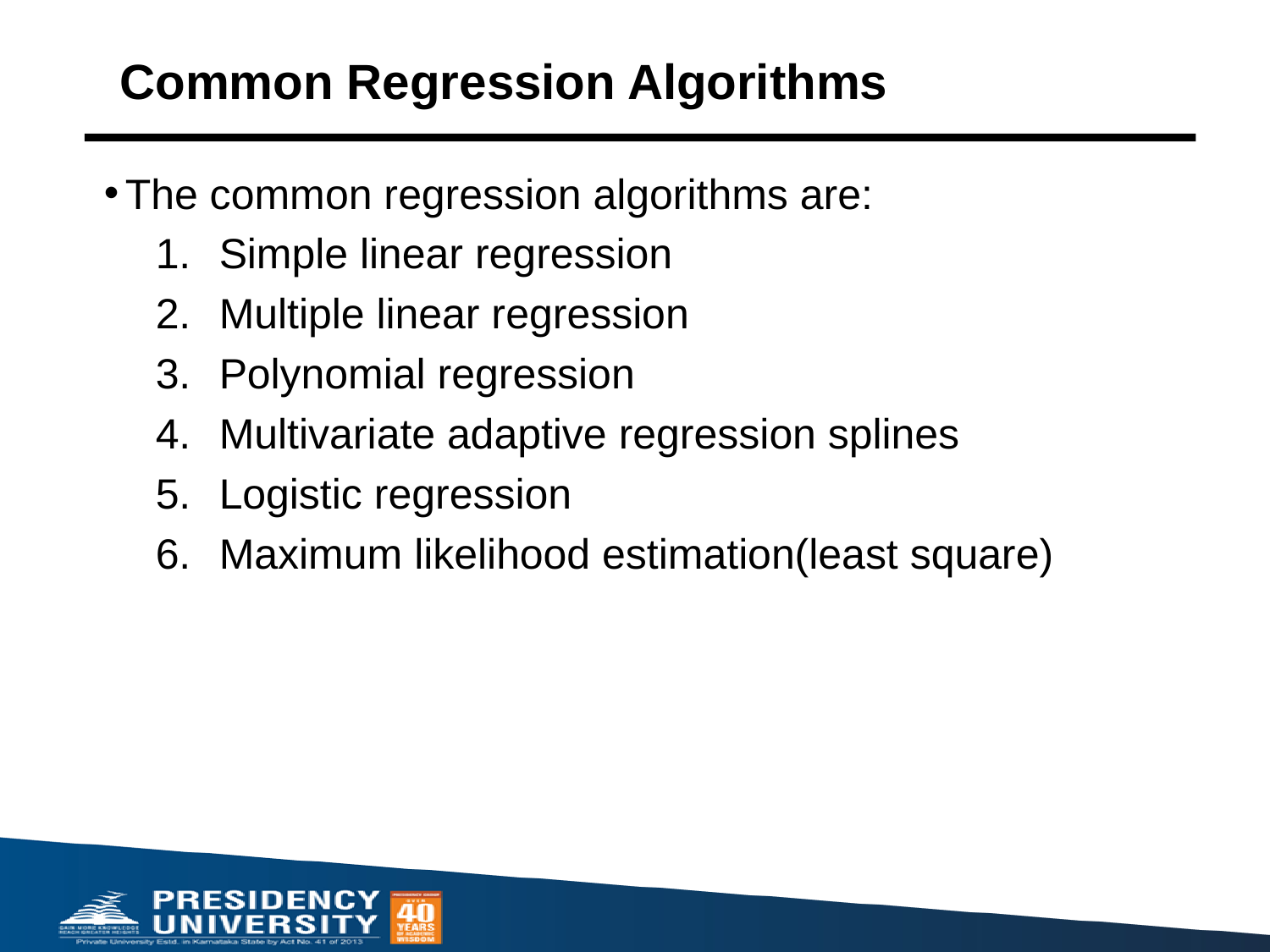

# Common Regression Algorithms
The common regression algorithms are:
Simple linear regression
Multiple linear regression
Polynomial regression
Multivariate adaptive regression splines
Logistic regression
Maximum likelihood estimation(least square)